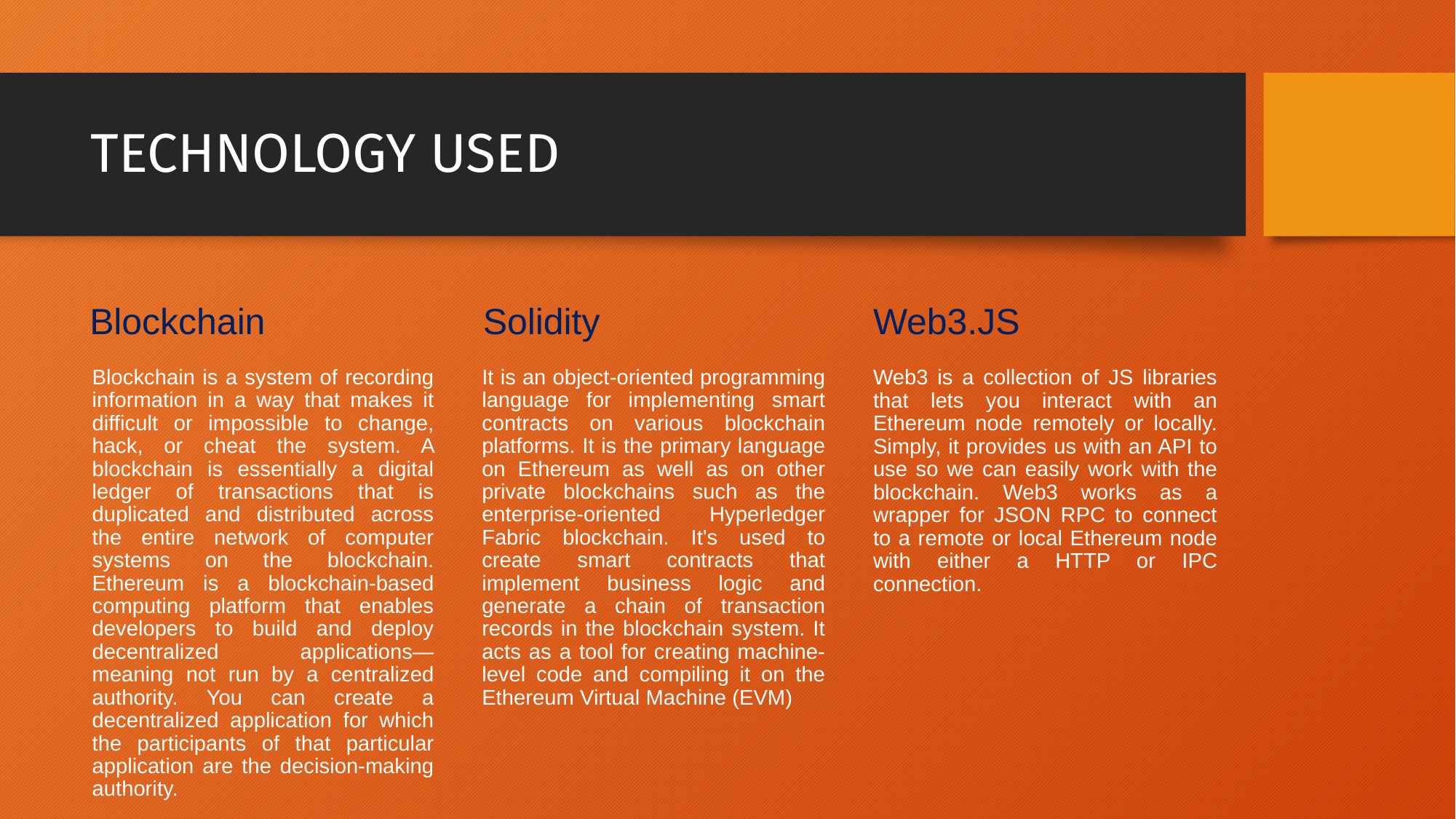

# TECHNOLOGY USED
Blockchain
Solidity
Web3.JS
Blockchain is a system of recording information in a way that makes it difficult or impossible to change, hack, or cheat the system. A blockchain is essentially a digital ledger of transactions that is duplicated and distributed across the entire network of computer systems on the blockchain. Ethereum is a blockchain-based computing platform that enables developers to build and deploy decentralized applications—meaning not run by a centralized authority. You can create a decentralized application for which the participants of that particular application are the decision-making authority.
It is an object-oriented programming language for implementing smart contracts on various blockchain platforms. It is the primary language on Ethereum as well as on other private blockchains such as the enterprise-oriented Hyperledger Fabric blockchain. It's used to create smart contracts that implement business logic and generate a chain of transaction records in the blockchain system. It acts as a tool for creating machine-level code and compiling it on the Ethereum Virtual Machine (EVM)
Web3 is a collection of JS libraries that lets you interact with an Ethereum node remotely or locally. Simply, it provides us with an API to use so we can easily work with the blockchain. Web3 works as a wrapper for JSON RPC to connect to a remote or local Ethereum node with either a HTTP or IPC connection.